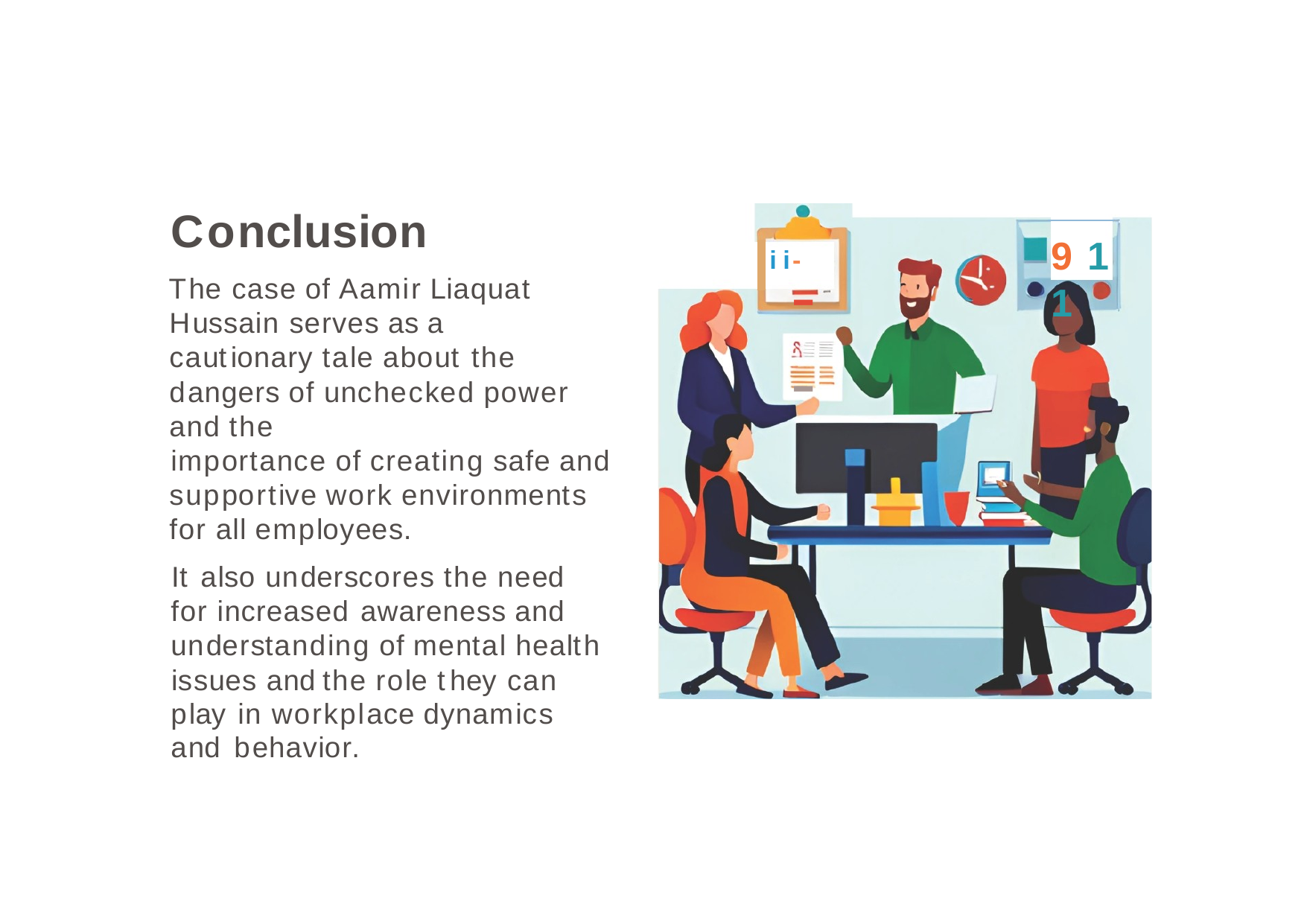

Conclusion
911
ii-
--
The case of Aamir Liaquat Hussain serves as a cautionary tale about the dangers of unchecked power and the
importance of creating safe and supportive work environments for all employees.
It also underscores the need for increased awareness and understanding of mental health
issues andthe role they can play in workplace dynamics and behavior.